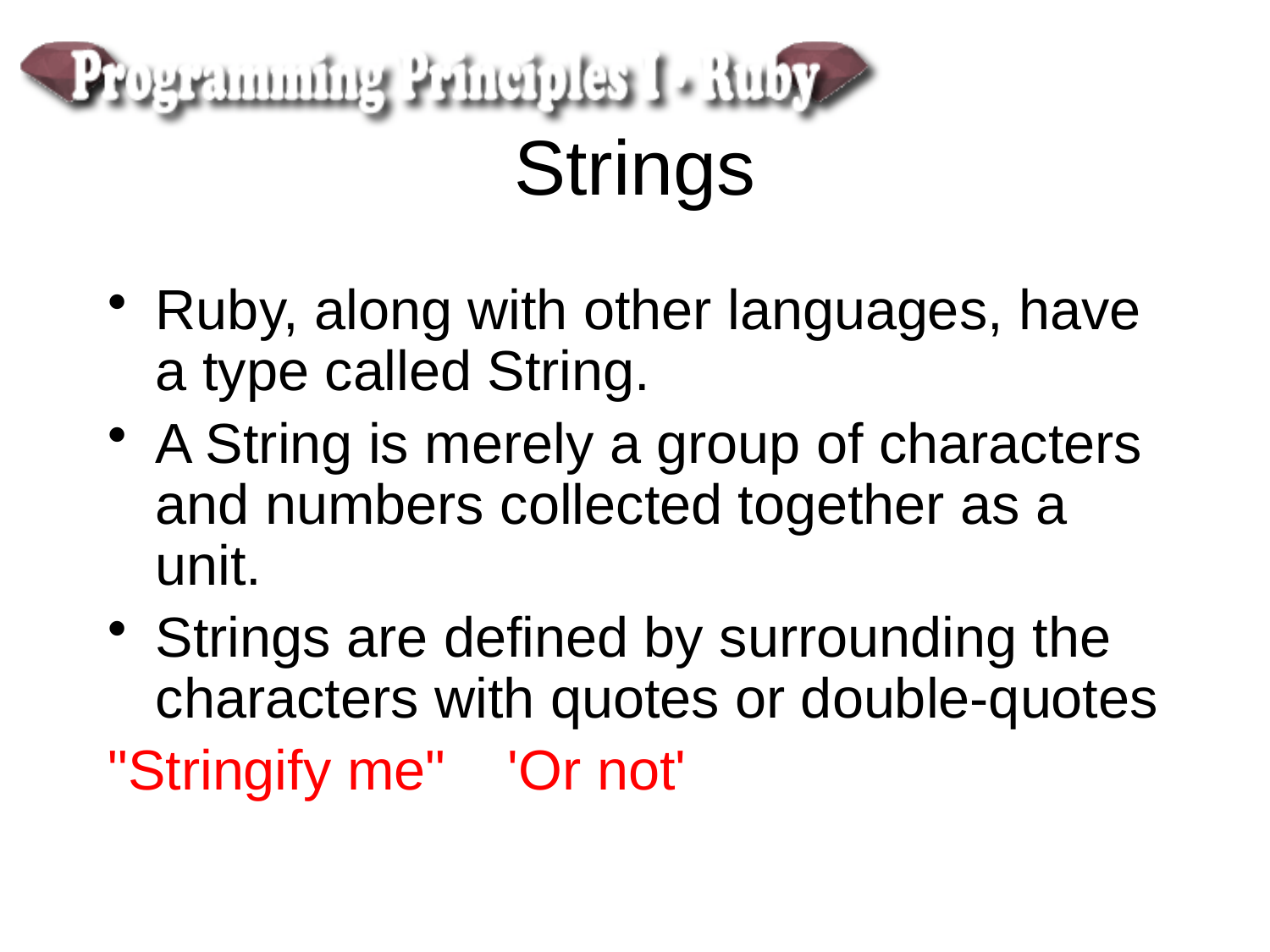

# Strings
Ruby, along with other languages, have a type called String.
A String is merely a group of characters and numbers collected together as a unit.
Strings are defined by surrounding the characters with quotes or double-quotes
"Stringify me"    'Or not'